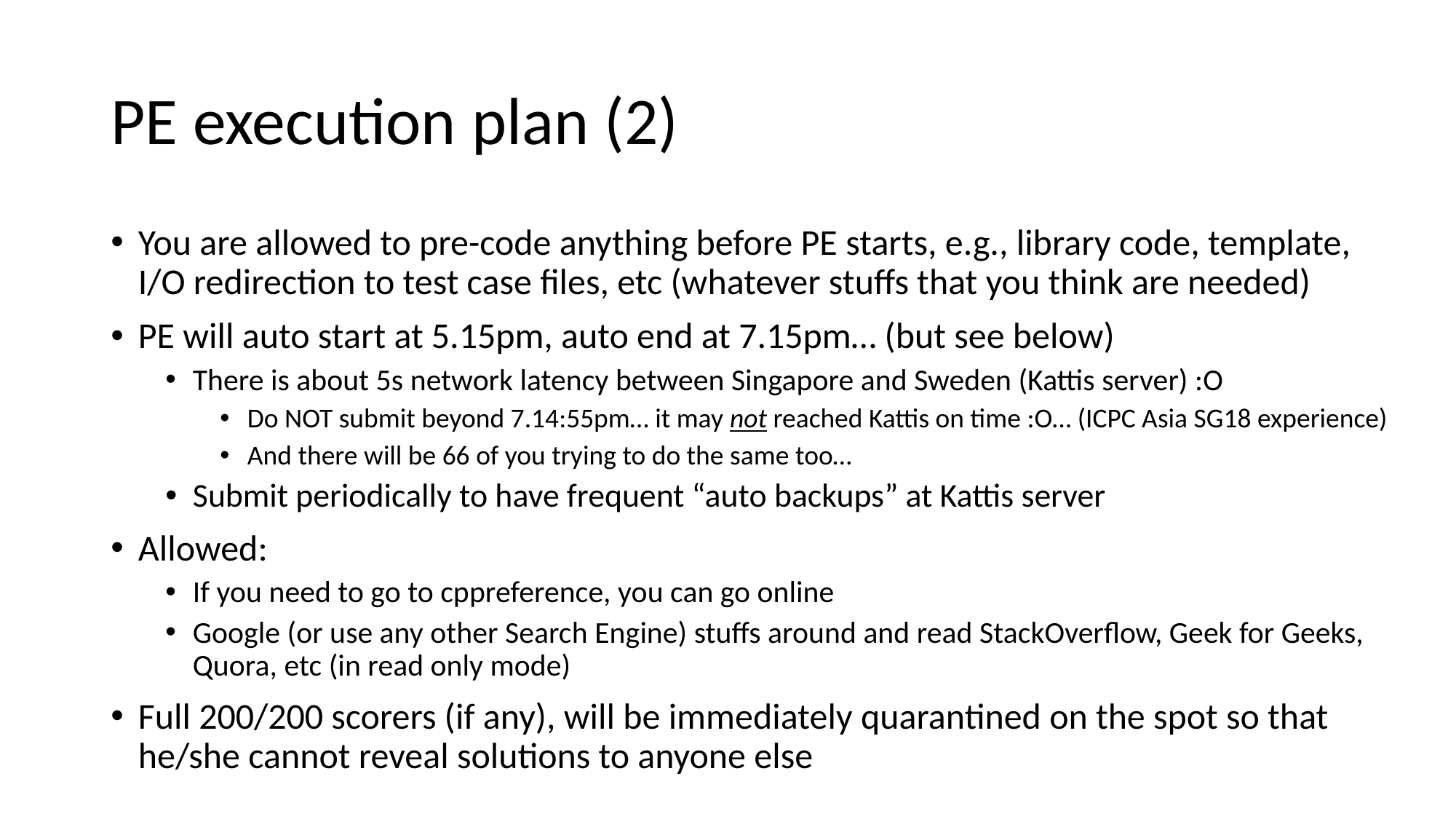

# PE execution plan (2)
You are allowed to pre-code anything before PE starts, e.g., library code, template, I/O redirection to test case files, etc (whatever stuffs that you think are needed)
PE will auto start at 5.15pm, auto end at 7.15pm… (but see below)
There is about 5s network latency between Singapore and Sweden (Kattis server) :O
Do NOT submit beyond 7.14:55pm… it may not reached Kattis on time :O… (ICPC Asia SG18 experience)
And there will be 66 of you trying to do the same too…
Submit periodically to have frequent “auto backups” at Kattis server
Allowed:
If you need to go to cppreference, you can go online
Google (or use any other Search Engine) stuffs around and read StackOverflow, Geek for Geeks, Quora, etc (in read only mode)
Full 200/200 scorers (if any), will be immediately quarantined on the spot so that he/she cannot reveal solutions to anyone else